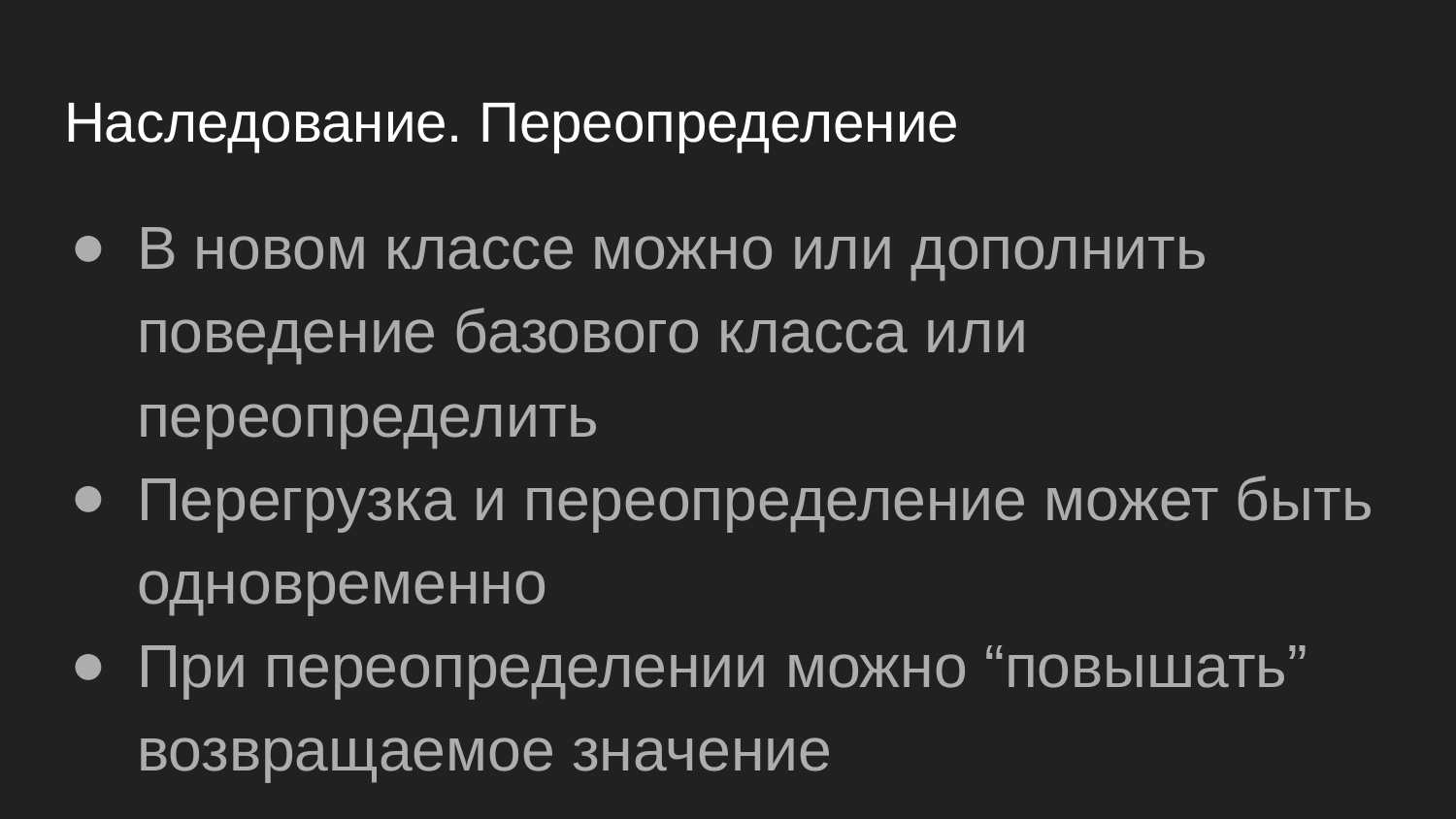

# Наследование. Переопределение
В новом классе можно или дополнить поведение базового класса или переопределить
Перегрузка и переопределение может быть одновременно
При переопределении можно “повышать” возвращаемое значение